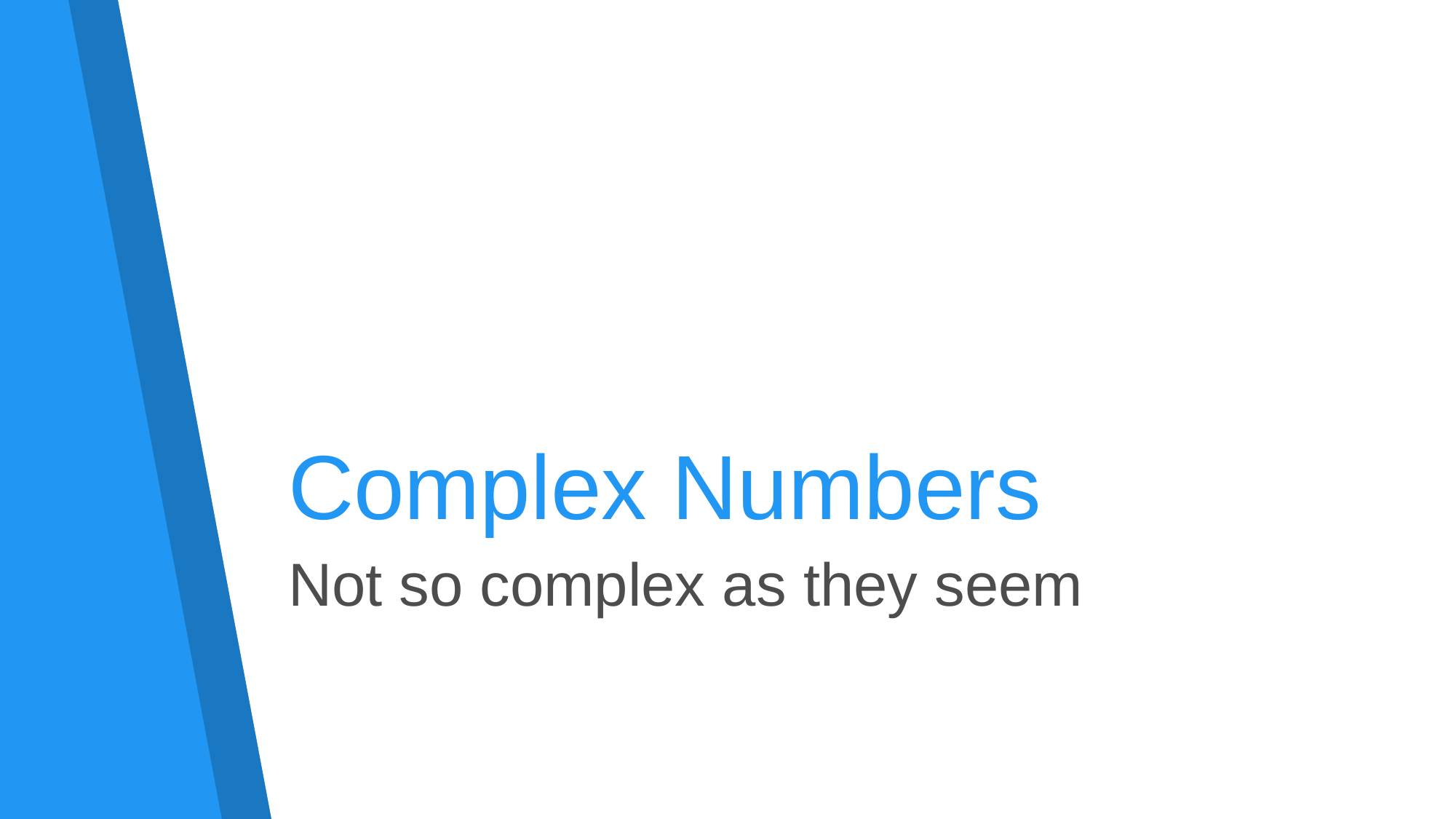

Complex Numbers
Not so complex as they seem